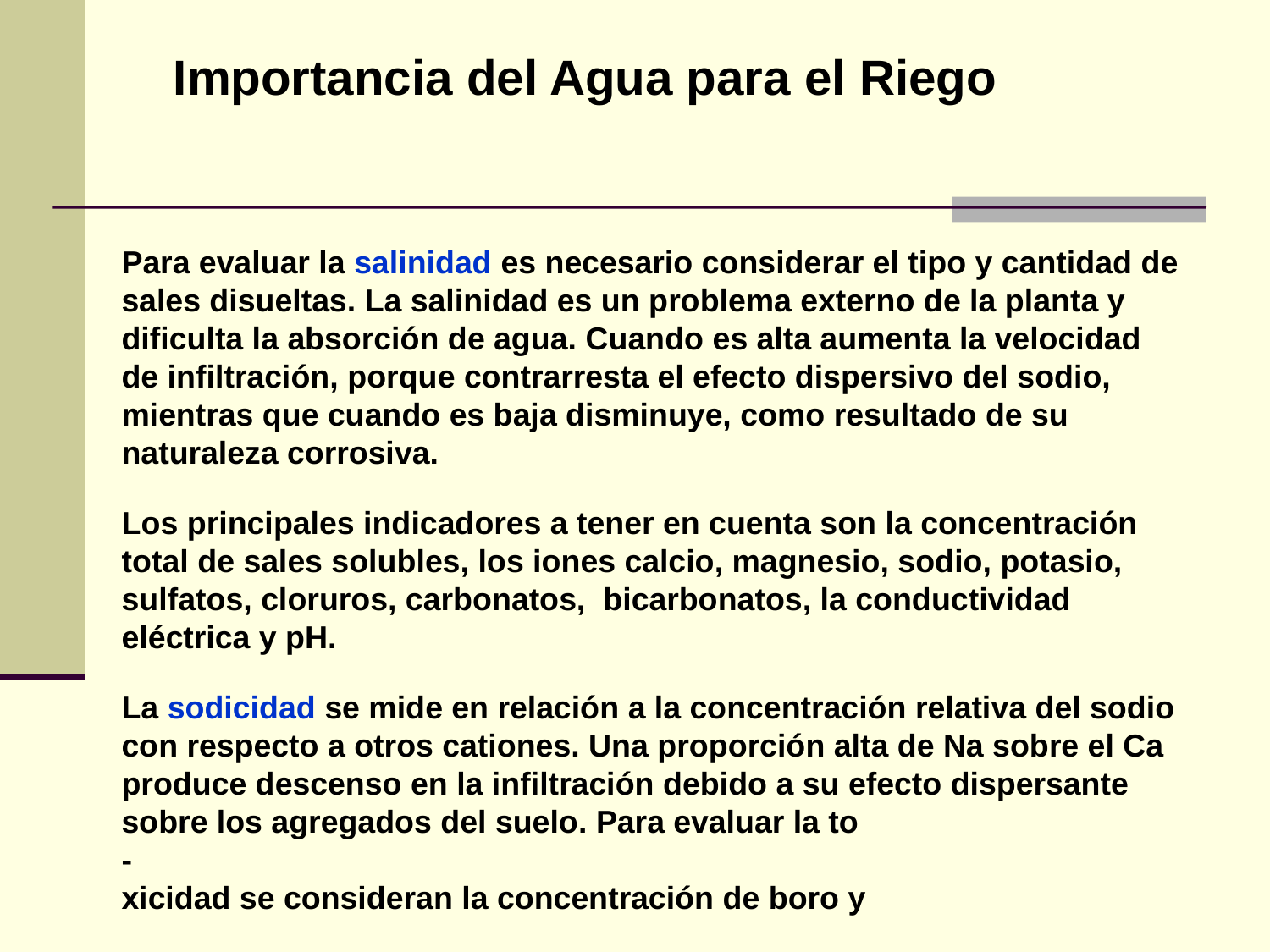

Importancia del Agua para el Riego
Para evaluar la salinidad es necesario considerar el tipo y cantidad de sales disueltas. La salinidad es un problema externo de la planta y dificulta la absorción de agua. Cuando es alta aumenta la velocidad de infiltración, porque contrarresta el efecto dispersivo del sodio, mientras que cuando es baja disminuye, como resultado de su naturaleza corrosiva.
Los principales indicadores a tener en cuenta son la concentración total de sales solubles, los iones calcio, magnesio, sodio, potasio, sulfatos, cloruros, carbonatos,  bicarbonatos, la conductividad
eléctrica y pH.
La sodicidad se mide en relación a la concentración relativa del sodio con respecto a otros cationes. Una proporción alta de Na sobre el Ca produce descenso en la infiltración debido a su efecto dispersante sobre los agregados del suelo. Para evaluar la to
-
xicidad se consideran la concentración de boro y